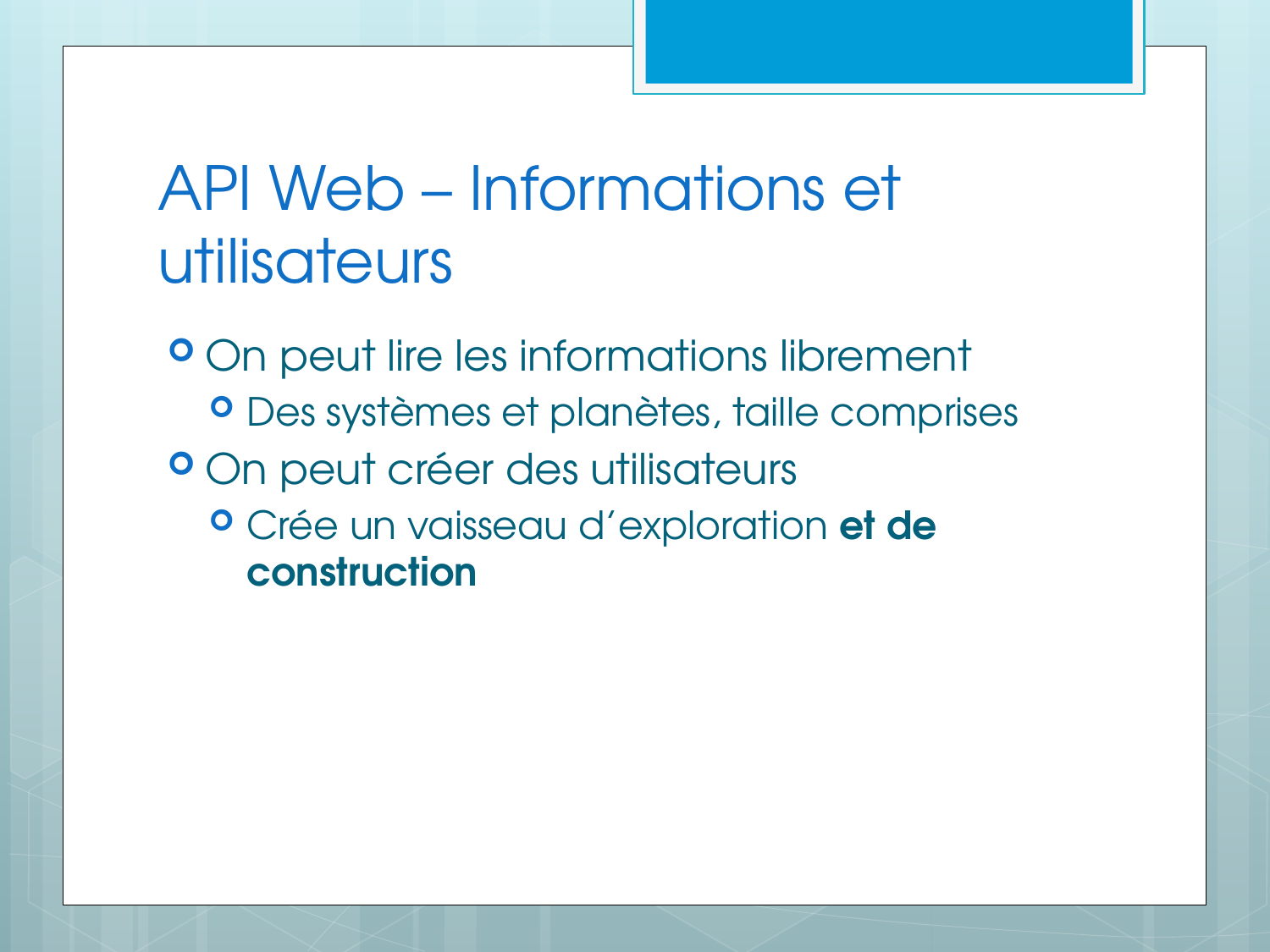

# API Web – Informations et utilisateurs
On peut lire les informations librement
Des systèmes et planètes, taille comprises
On peut créer des utilisateurs
Crée un vaisseau d’exploration et de construction